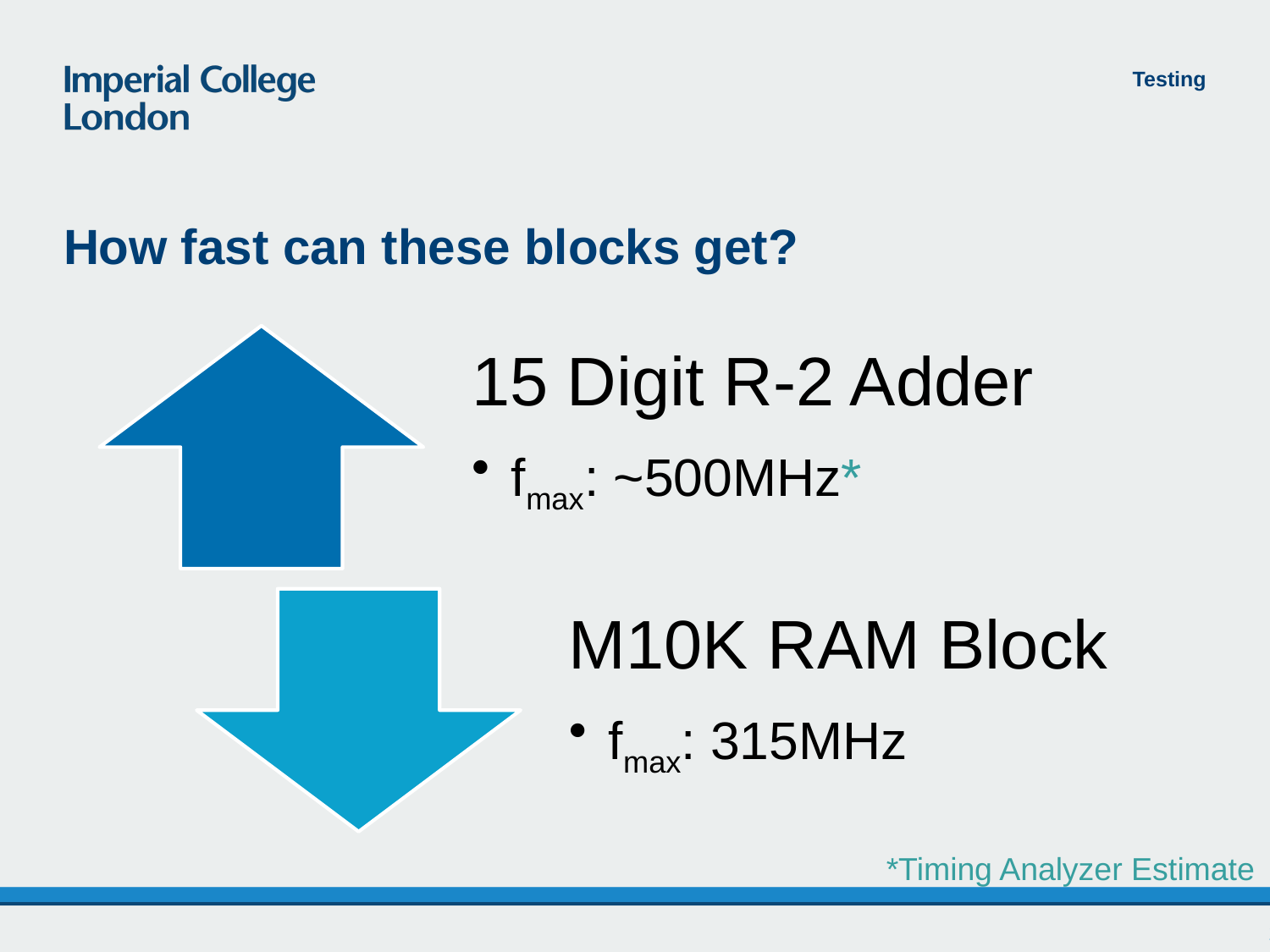

Testing

# How fast can these blocks get?
15 Digit R-2 Adder
fmax: ~500MHz*
M10K RAM Block
fmax: 315MHz
*Timing Analyzer Estimate